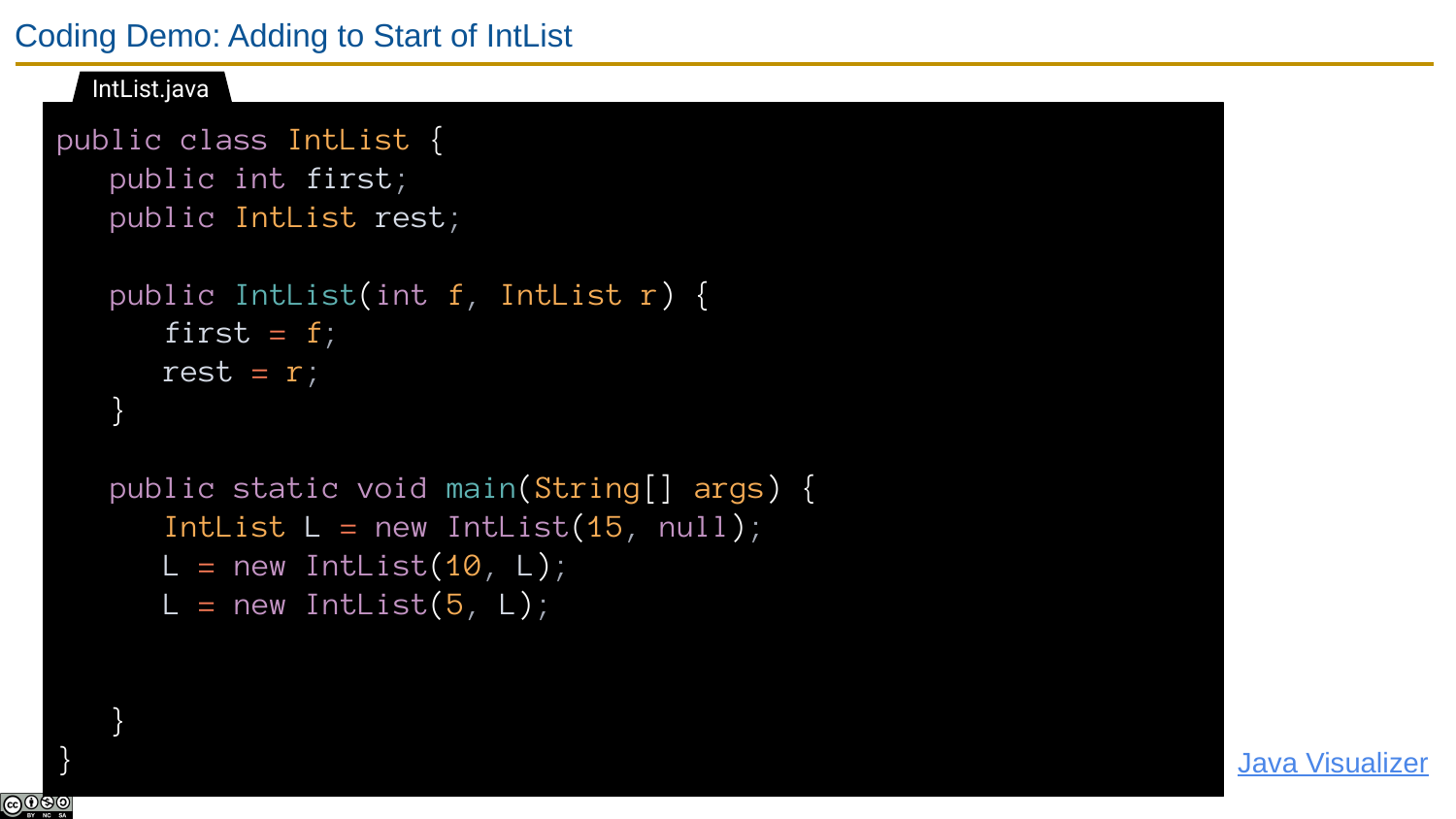

# Coding Demo: Adding to Start of IntList
IntList.java
public class IntList {
   public int first;
   public IntList rest;

   public IntList(int f, IntList r) {
      first = f;
      rest = r;
   }

   public static void main(String[] args) {
      IntList L = new IntList(15, null);
      L = new IntList(10, L);
      L = new IntList(5, L);

   }
}
Java Visualizer